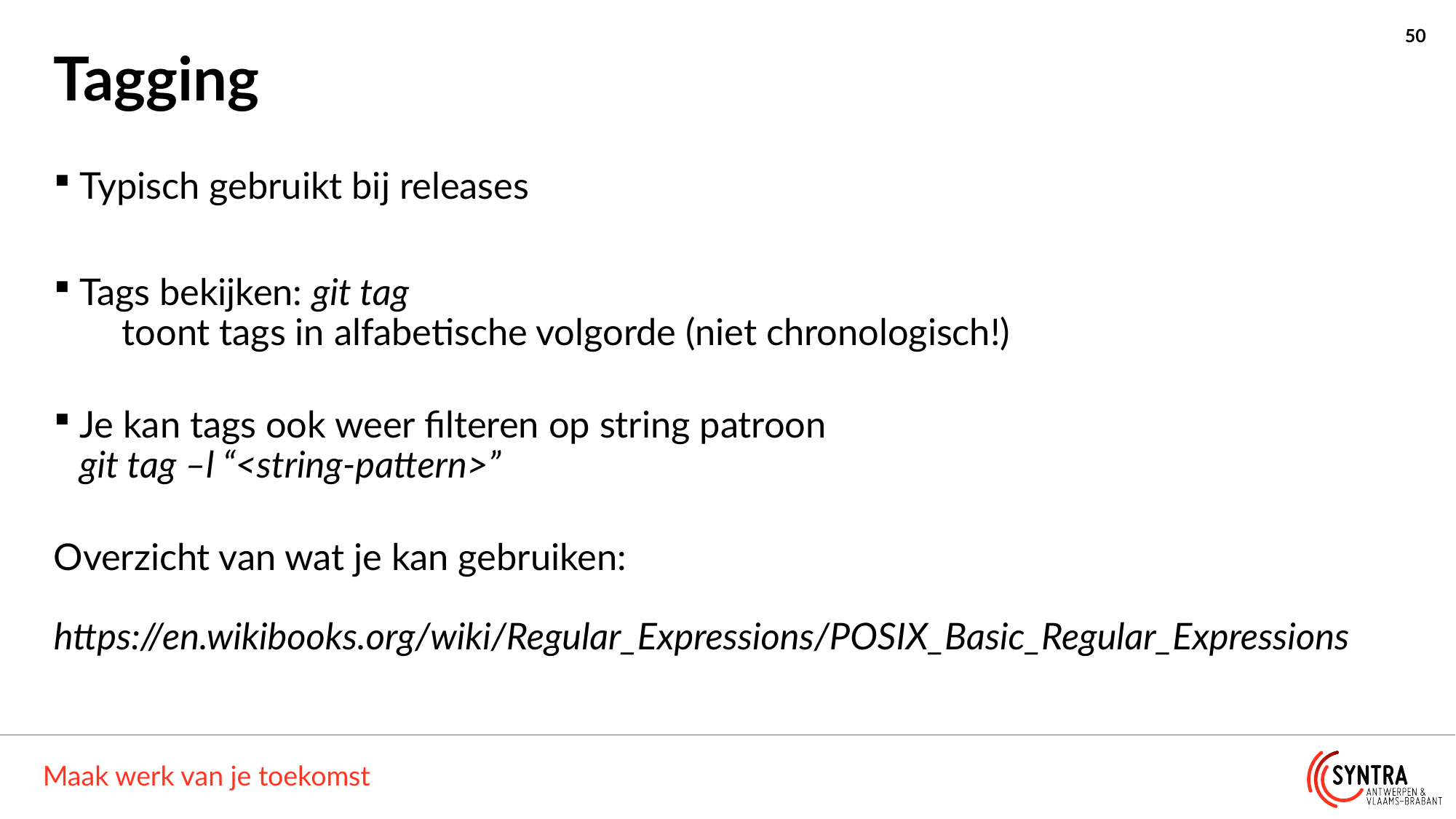

# Tagging

Typisch gebruikt bij releases

Tags bekijken: git tag
     toont tags in alfabetische volgorde (niet chronologisch!)
Je kan tags ook weer filteren op string patroon
git tag –l “<string-pattern>”
Overzicht van wat je kan gebruiken:
	https://en.wikibooks.org/wiki/Regular_Expressions/POSIX_Basic_Regular_Expressions